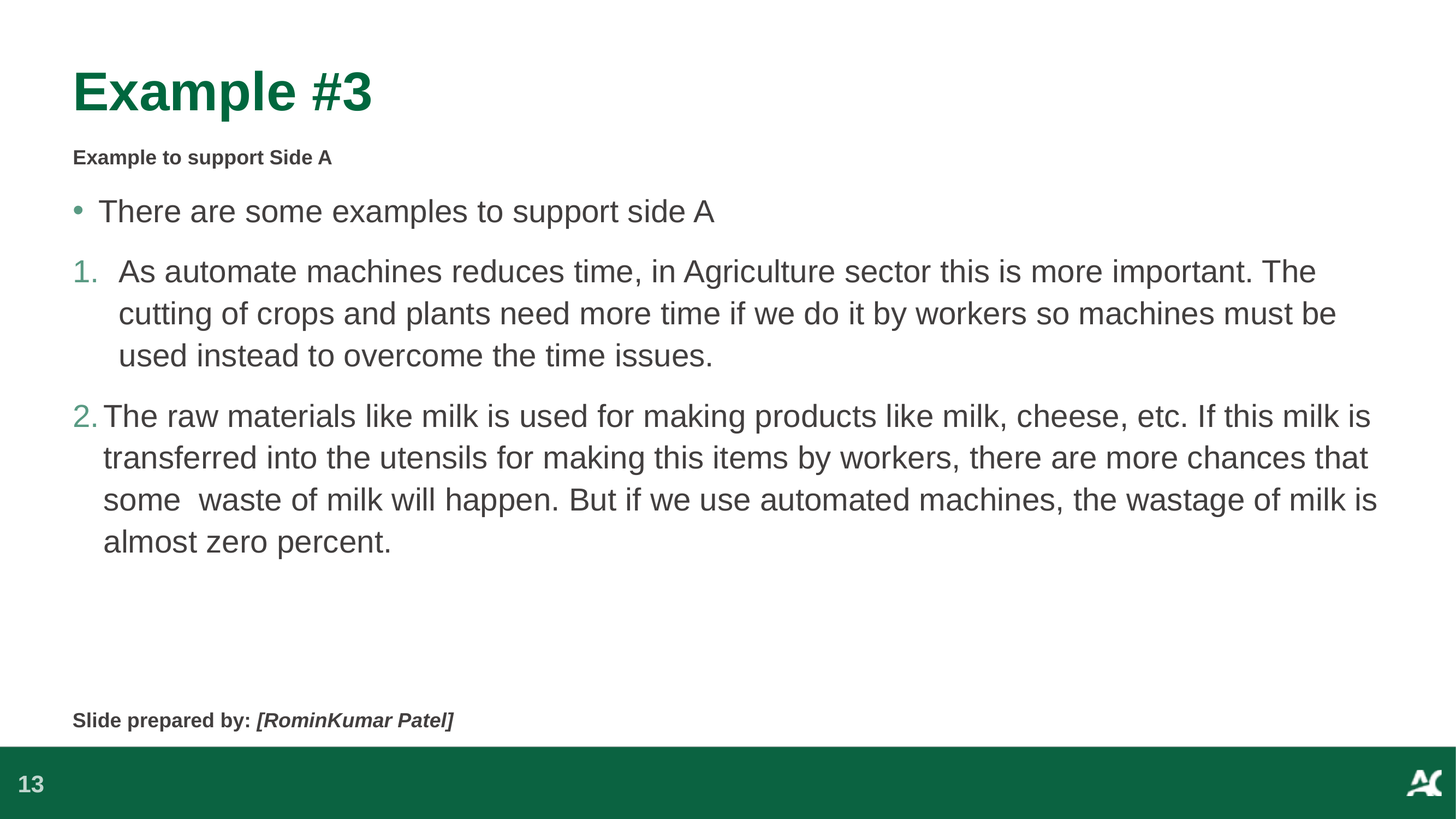

# Example #3
Example to support Side A
There are some examples to support side A
As automate machines reduces time, in Agriculture sector this is more important. The cutting of crops and plants need more time if we do it by workers so machines must be used instead to overcome the time issues.
The raw materials like milk is used for making products like milk, cheese, etc. If this milk is transferred into the utensils for making this items by workers, there are more chances that some  waste of milk will happen. But if we use automated machines, the wastage of milk is almost zero percent.

Slide prepared by: [RominKumar Patel]

13